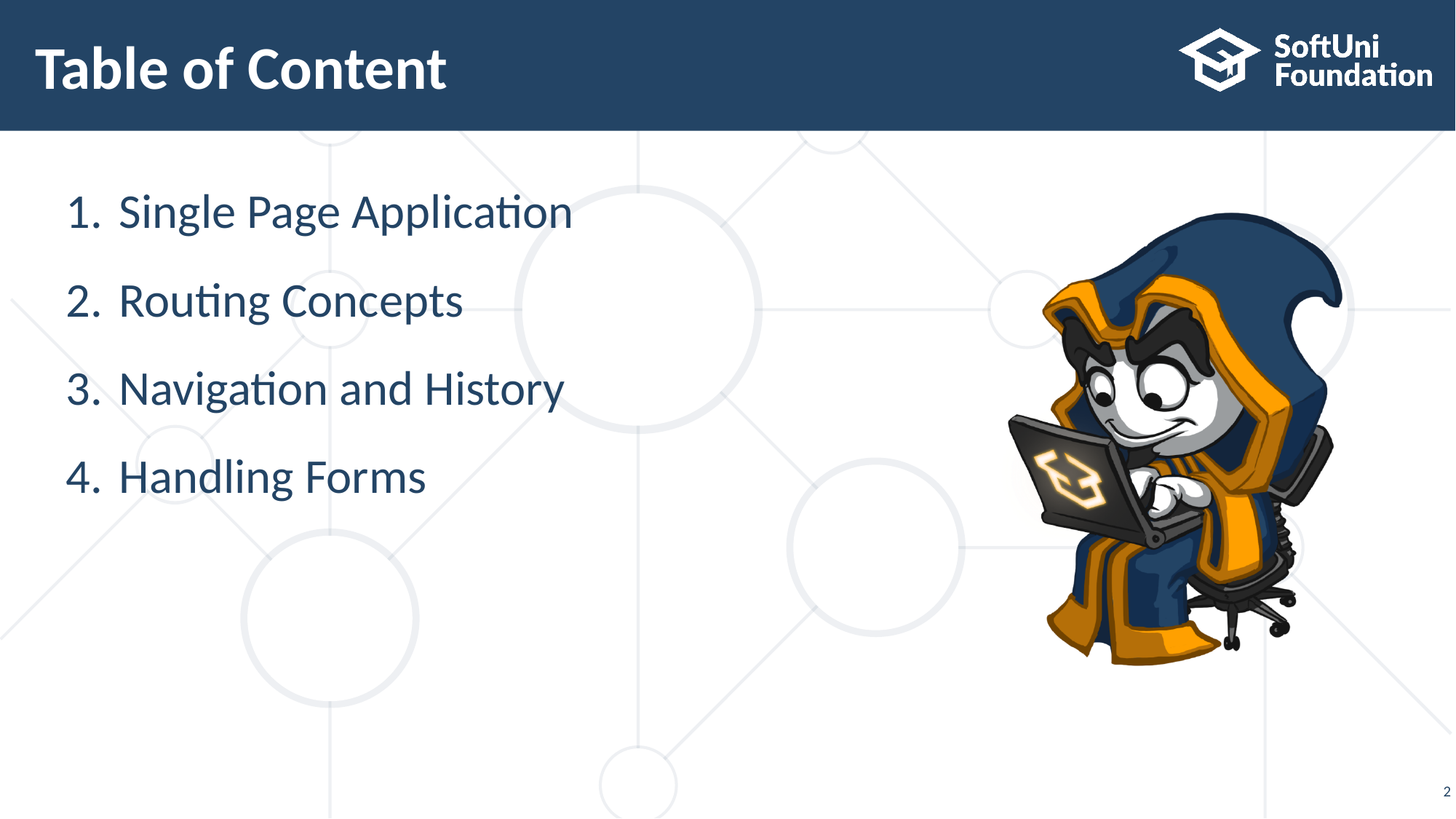

# Table of Content
Single Page Application
Routing Concepts
Navigation and History
Handling Forms
2